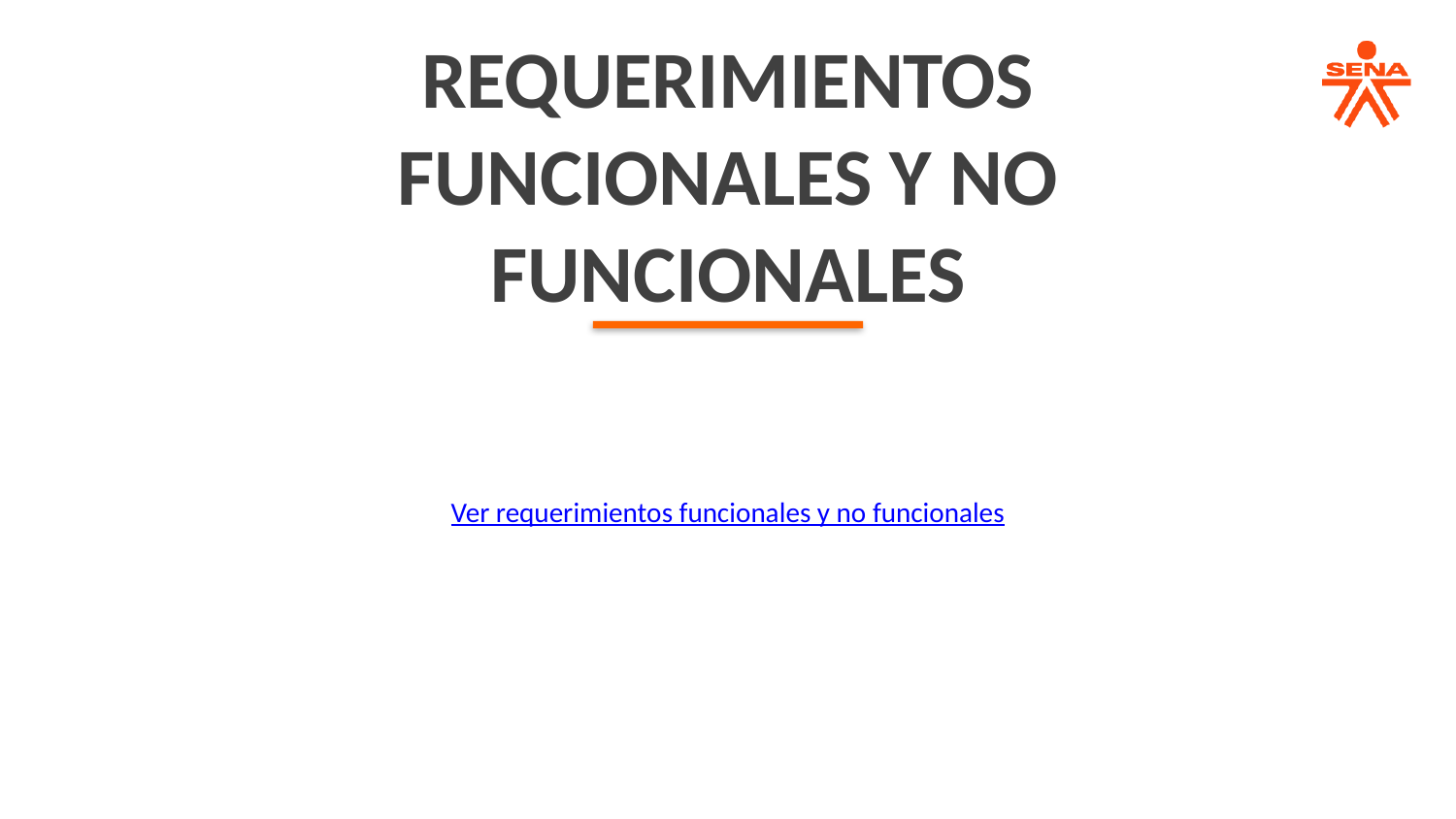

REQUERIMIENTOS FUNCIONALES Y NO FUNCIONALES

Ver requerimientos funcionales y no funcionales